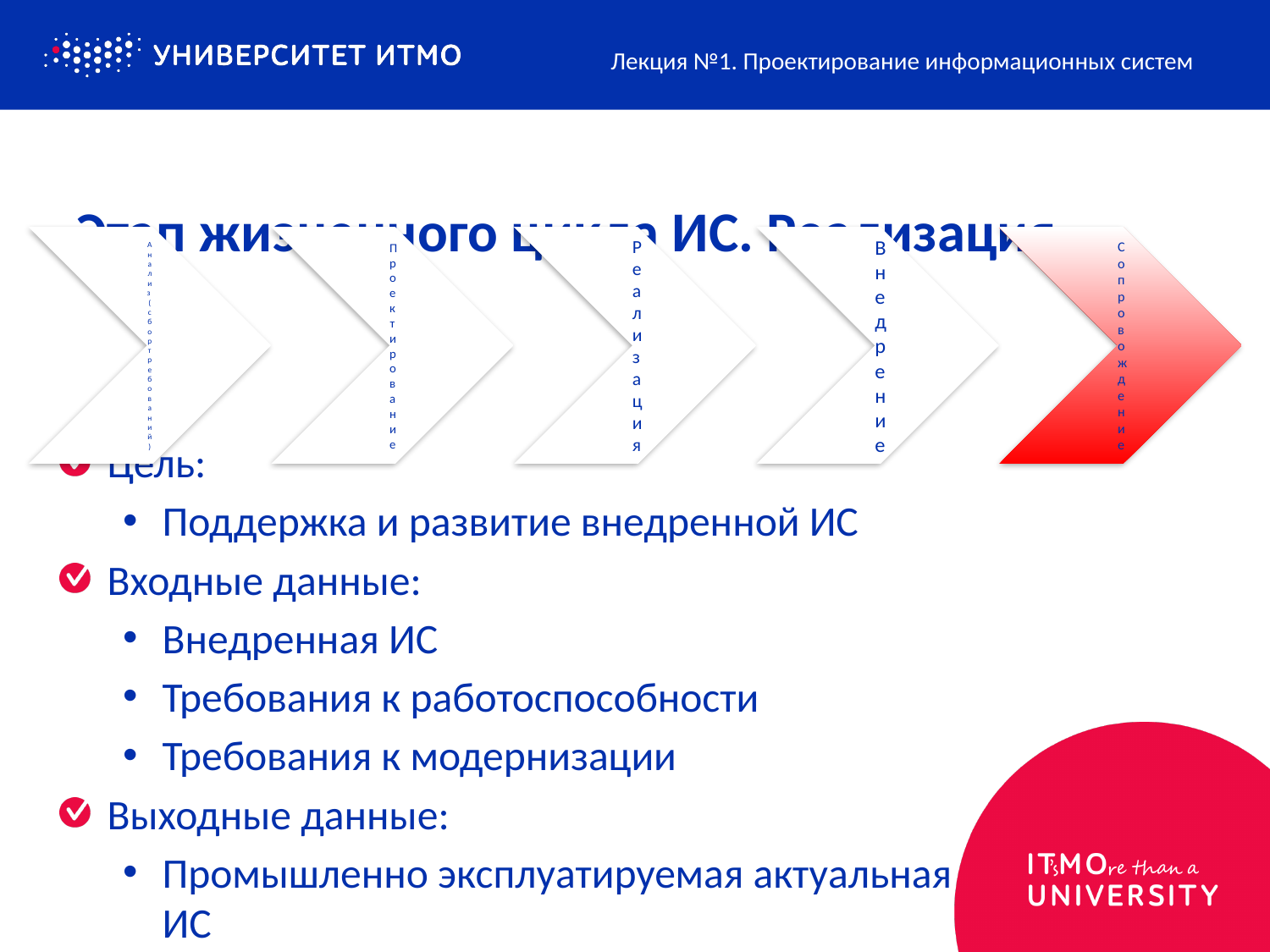

Лекция №1. Проектирование информационных систем
# Этап жизненного цикла ИС. Реализация
Сопровождение
Внедрение
Реализация
Проектирование
Анализ
(сбор требований)
Цель:
Поддержка и развитие внедренной ИС
Входные данные:
Внедренная ИС
Требования к работоспособности
Требования к модернизации
Выходные данные:
Промышленно эксплуатируемая актуальная ИС